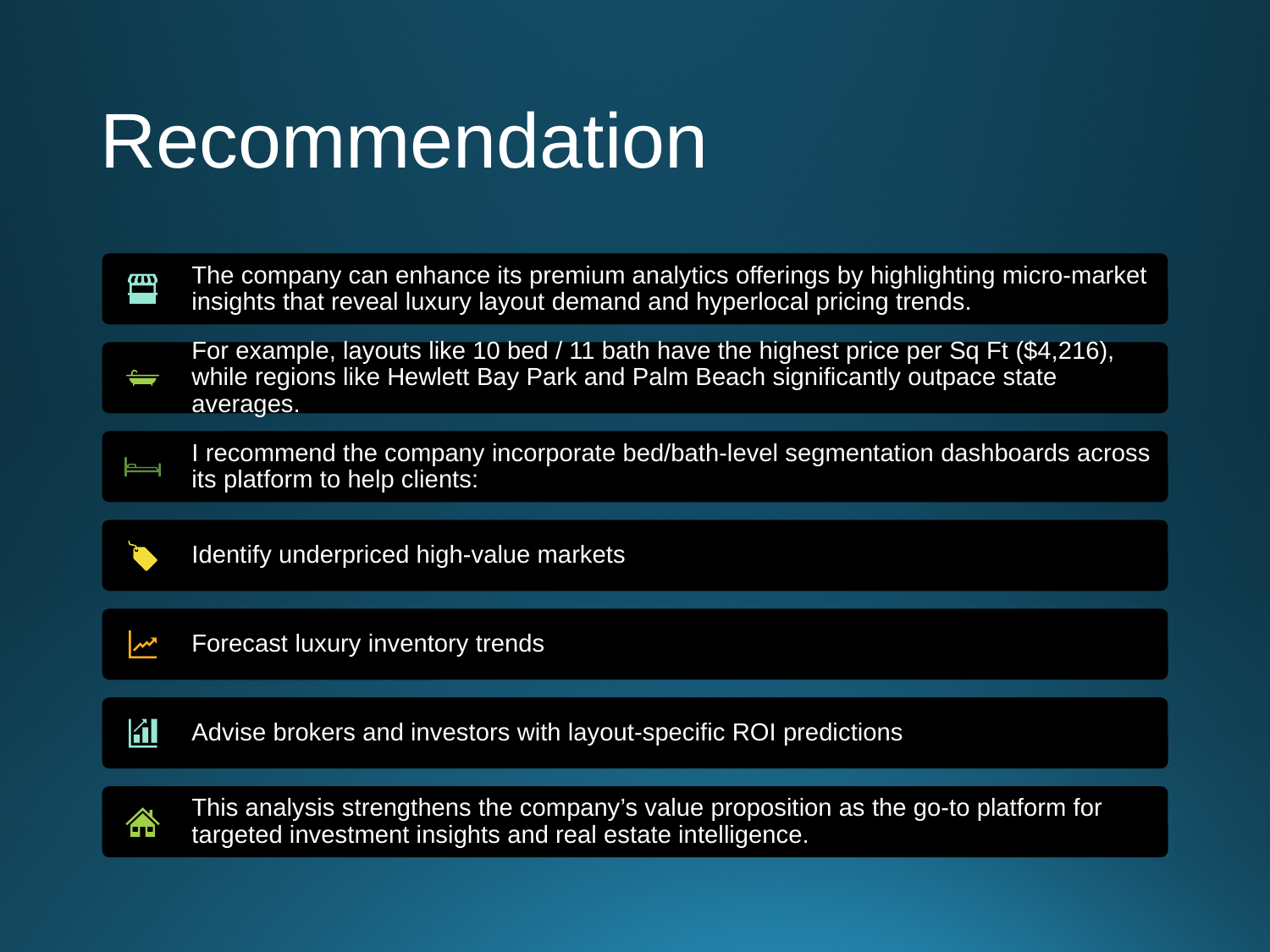

# Recommendation
The company can enhance its premium analytics offerings by highlighting micro-market insights that reveal luxury layout demand and hyperlocal pricing trends.
For example, layouts like 10 bed / 11 bath have the highest price per Sq Ft ($4,216), while regions like Hewlett Bay Park and Palm Beach significantly outpace state averages.
I recommend the company incorporate bed/bath-level segmentation dashboards across its platform to help clients:
Identify underpriced high-value markets
Forecast luxury inventory trends
Advise brokers and investors with layout-specific ROI predictions
This analysis strengthens the company’s value proposition as the go-to platform for targeted investment insights and real estate intelligence.